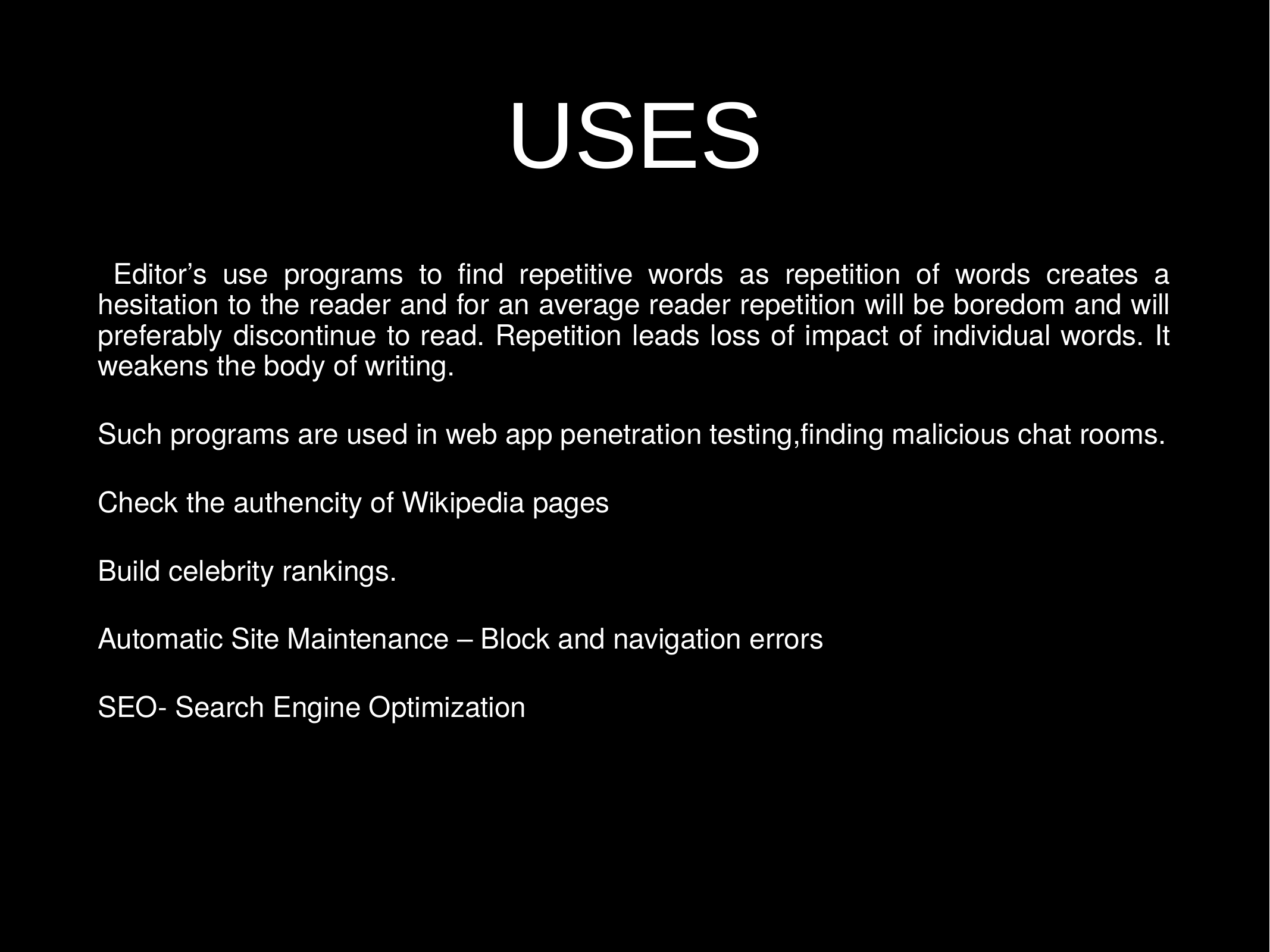

# USES
 Editor’s use programs to find repetitive words as repetition of words creates a hesitation to the reader and for an average reader repetition will be boredom and will preferably discontinue to read. Repetition leads loss of impact of individual words. It weakens the body of writing.
Such programs are used in web app penetration testing,finding malicious chat rooms.
Check the authencity of Wikipedia pages
Build celebrity rankings.
Automatic Site Maintenance – Block and navigation errors
SEO- Search Engine Optimization